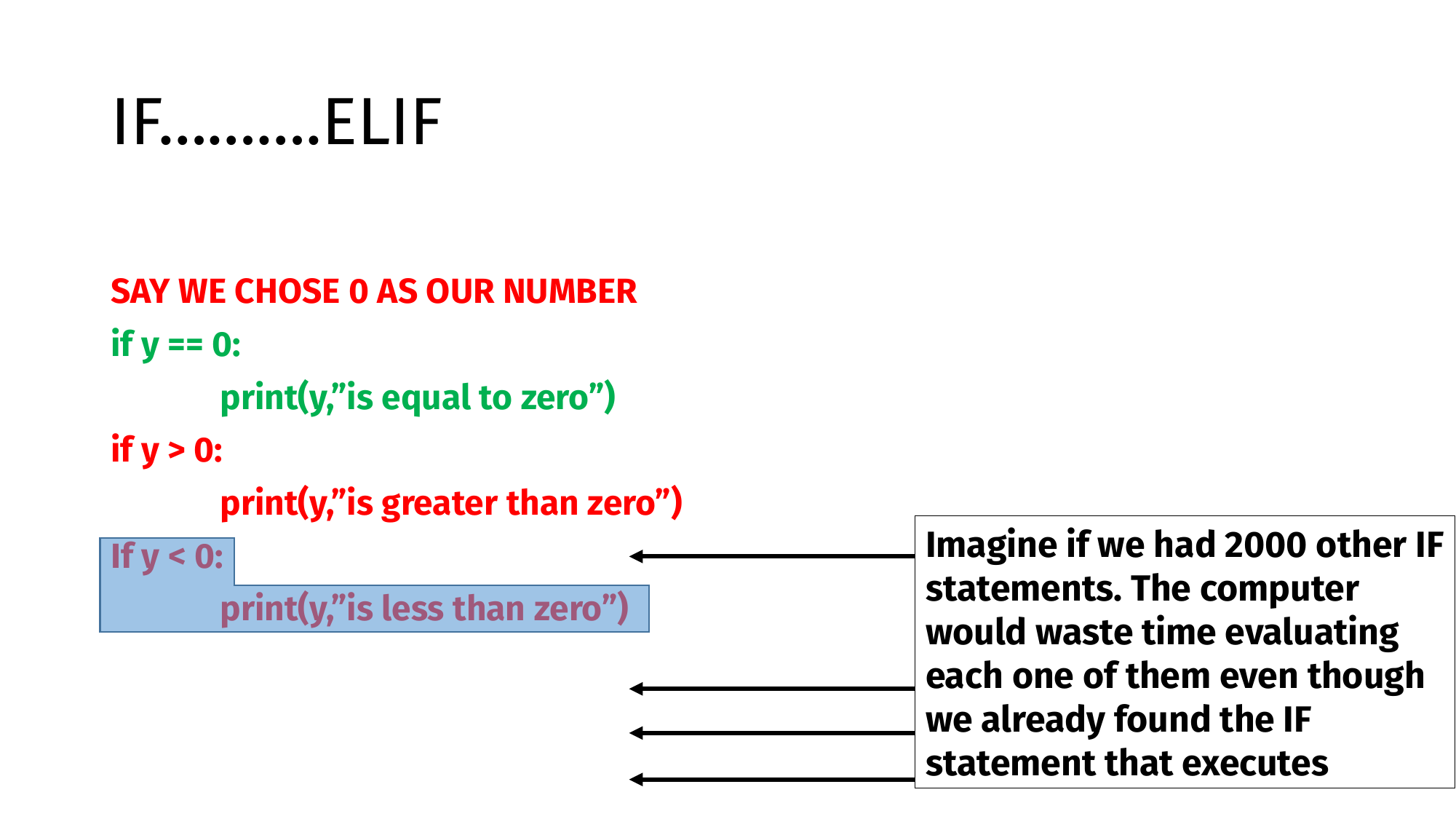

# IF……….ELIF

SAY WE CHOSE 0 AS OUR NUMBER
if y == 0:
	print(y,”is equal to zero”)
if y > 0:
	print(y,”is greater than zero”)
If y < 0:
	print(y,”is less than zero”)
Imagine if we had 2000 other IF statements. The computer would waste time evaluating each one of them even though we already found the IF statement that executes